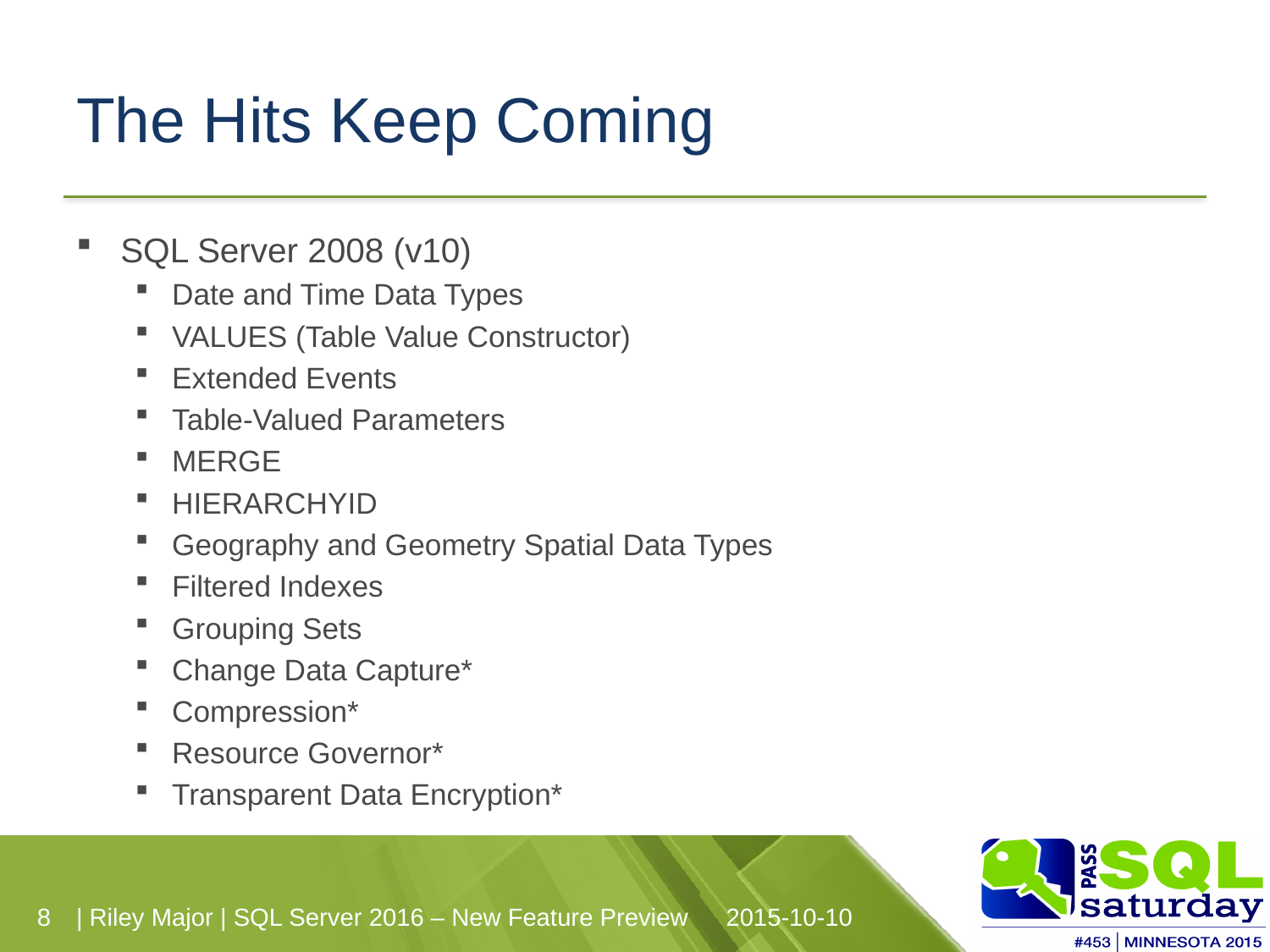

# The Hits Keep Coming
SQL Server 2008 (v10)
Date and Time Data Types
VALUES (Table Value Constructor)
Extended Events
Table-Valued Parameters
MERGE
HIERARCHYID
Geography and Geometry Spatial Data Types
Filtered Indexes
Grouping Sets
Change Data Capture*
Compression*
Resource Governor*
Transparent Data Encryption*
| Riley Major | SQL Server 2016 – New Feature Preview
2015-10-10
8